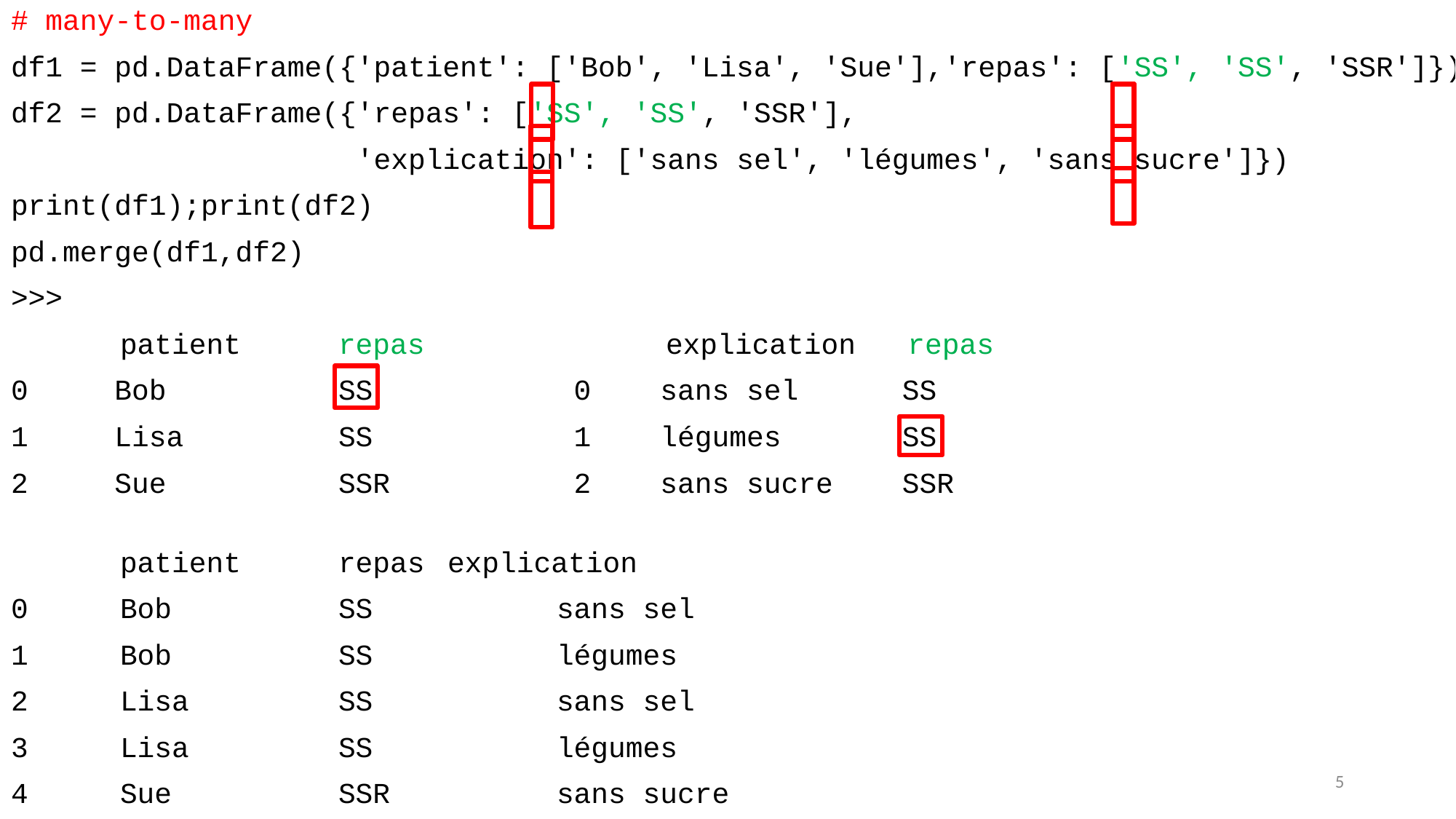

# many-to-many
df1 = pd.DataFrame({'patient': ['Bob', 'Lisa', 'Sue'],'repas': ['SS', 'SS', 'SSR']})
df2 = pd.DataFrame({'repas': ['SS', 'SS', 'SSR'],
                    'explication': ['sans sel', 'légumes', 'sans sucre']})
print(df1);print(df2)
pd.merge(df1,df2)
>>>
 	patient 	repas			explication   repas
0     Bob     	SS		 0    sans sel      SS
1     Lisa    	SS		 1    légumes       SS
2     Sue    	SSR	 	 2    sans sucre    SSR

 	patient 	repas 	explication
0 	Bob 		SS 		sans sel
1 	Bob 		SS 		légumes
2 	Lisa 		SS 		sans sel
3 	Lisa 		SS 		légumes
4 	Sue 		SSR 		sans sucre

5